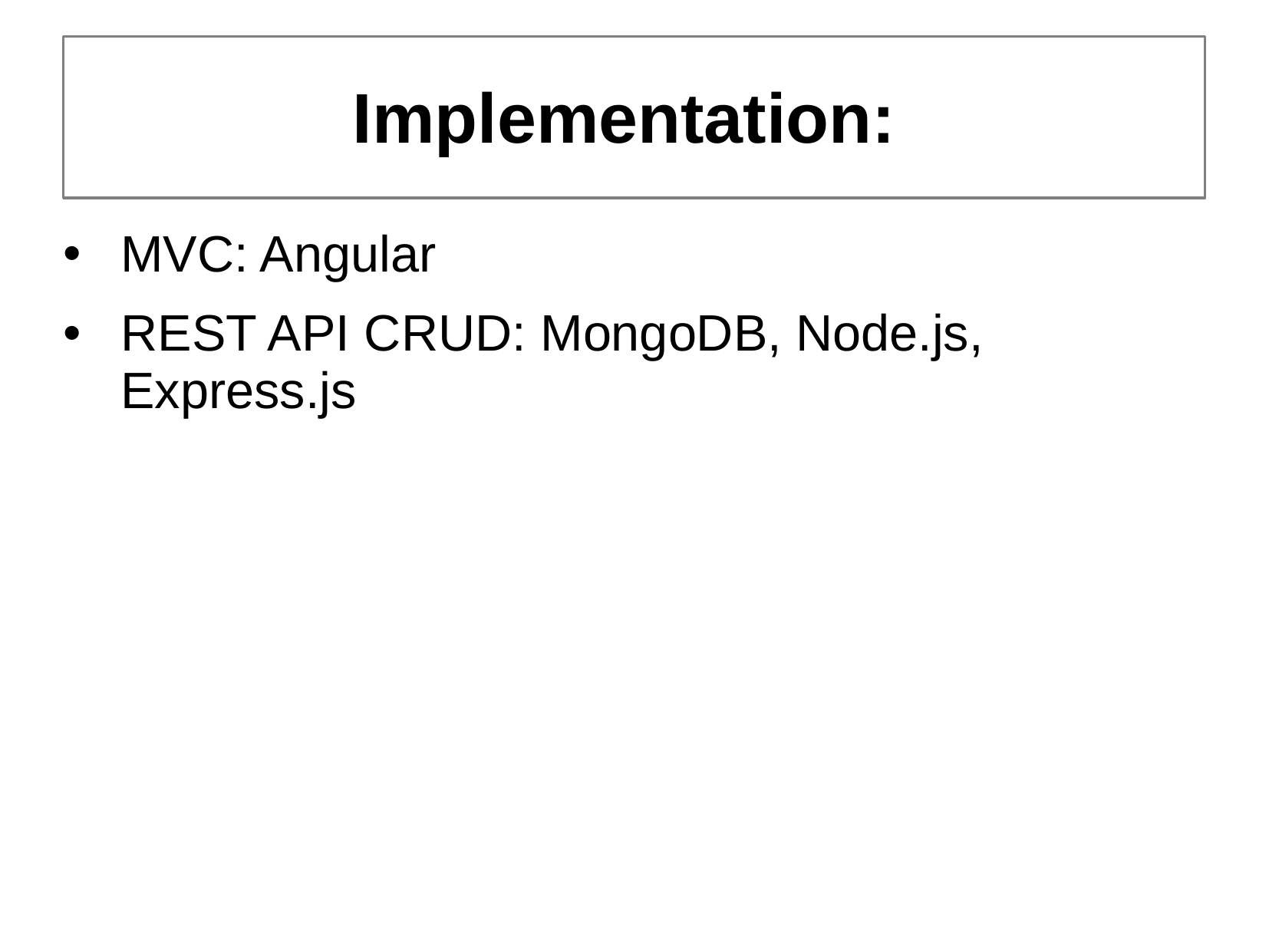

# Implementation:
MVC: Angular
REST API CRUD: MongoDB, Node.js, Express.js